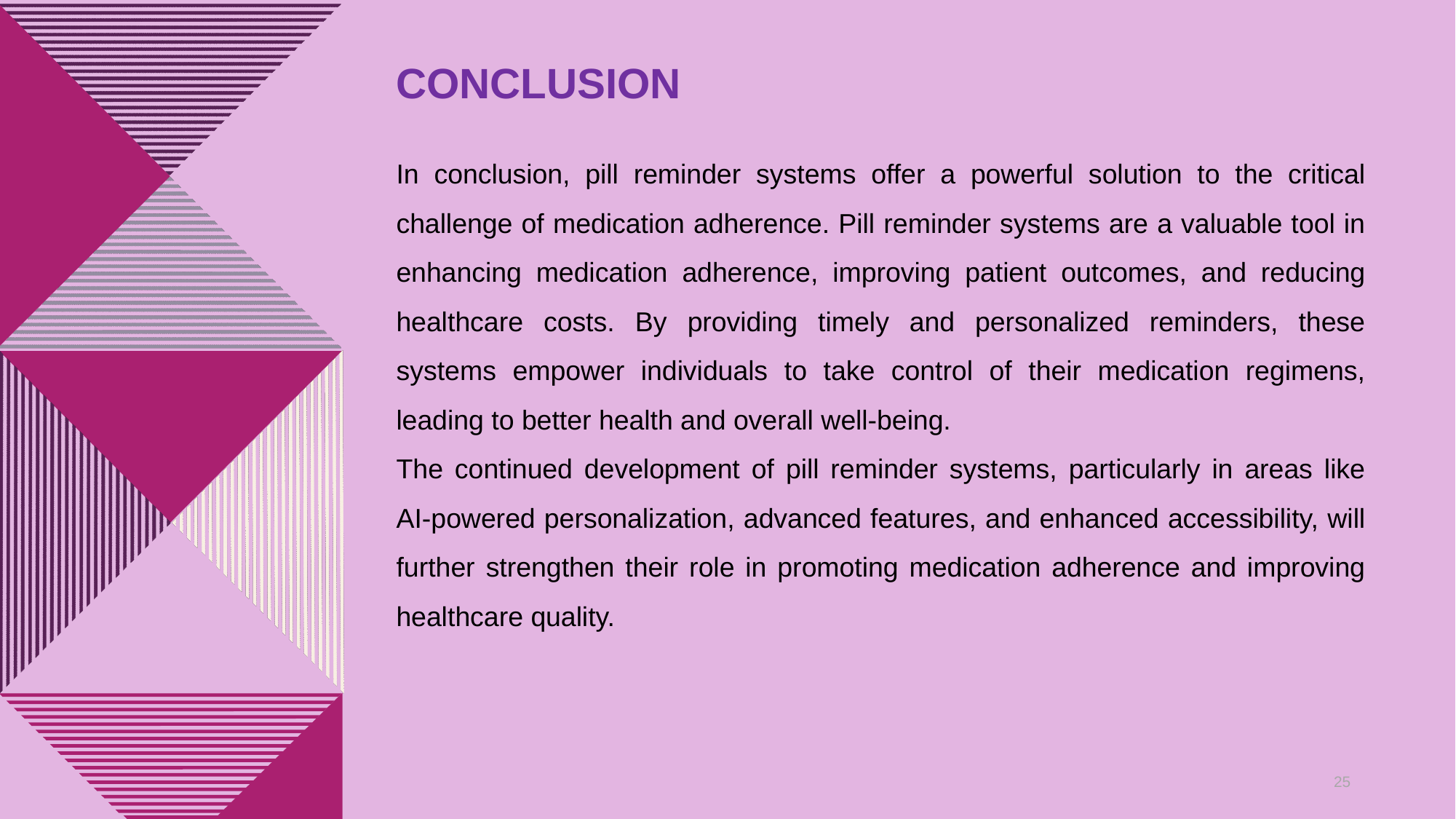

CONCLUSION

In conclusion, pill reminder systems offer a powerful solution to the critical challenge of medication adherence. Pill reminder systems are a valuable tool in enhancing medication adherence, improving patient outcomes, and reducing healthcare costs. By providing timely and personalized reminders, these systems empower individuals to take control of their medication regimens, leading to better health and overall well-being.
The continued development of pill reminder systems, particularly in areas like AI-powered personalization, advanced features, and enhanced accessibility, will further strengthen their role in promoting medication adherence and improving healthcare quality.

25